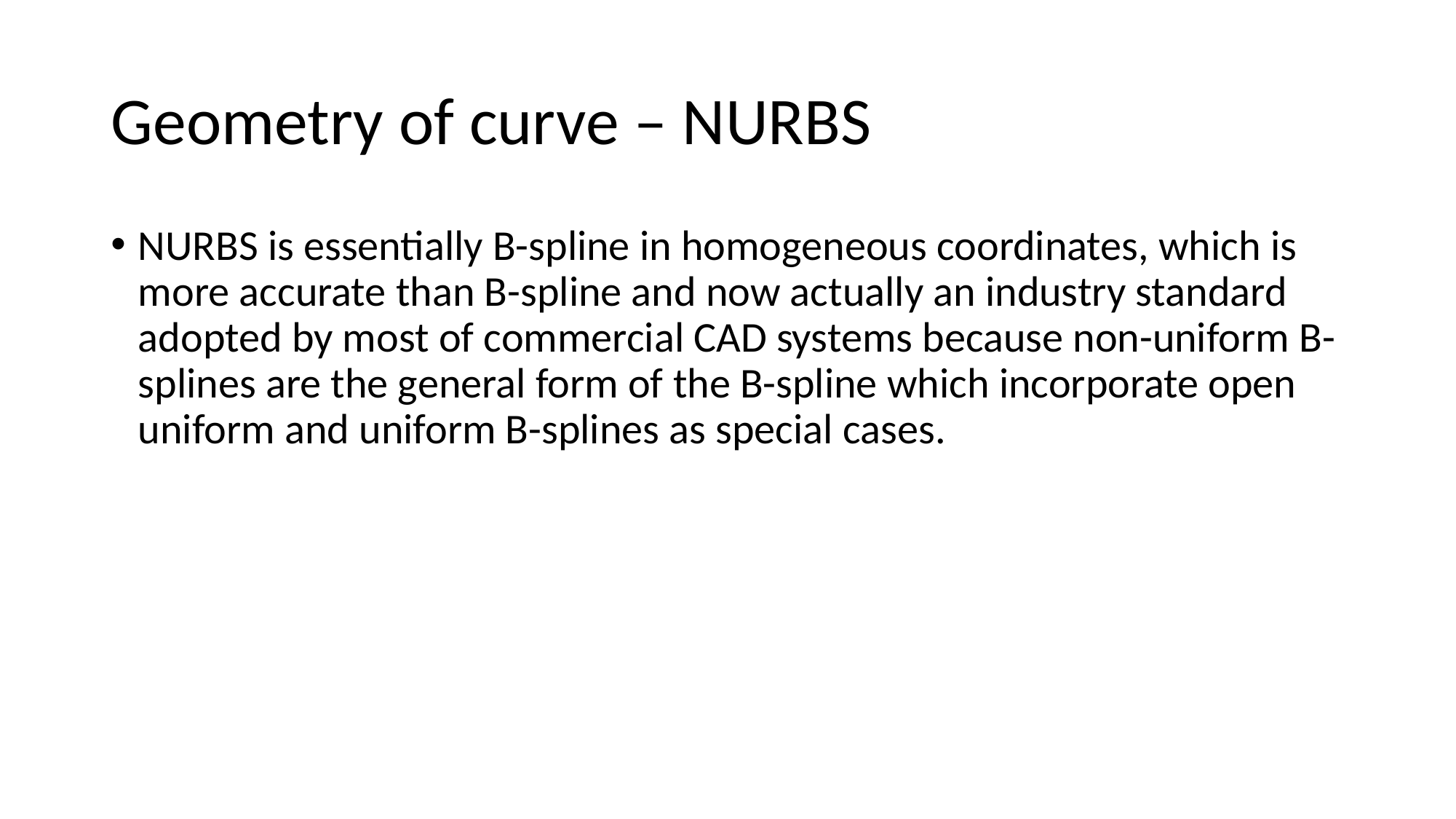

# Geometry of curve – NURBS
NURBS is essentially B-spline in homogeneous coordinates, which is more accurate than B-spline and now actually an industry standard adopted by most of commercial CAD systems because non-uniform B-splines are the general form of the B-spline which incorporate open uniform and uniform B-splines as special cases.